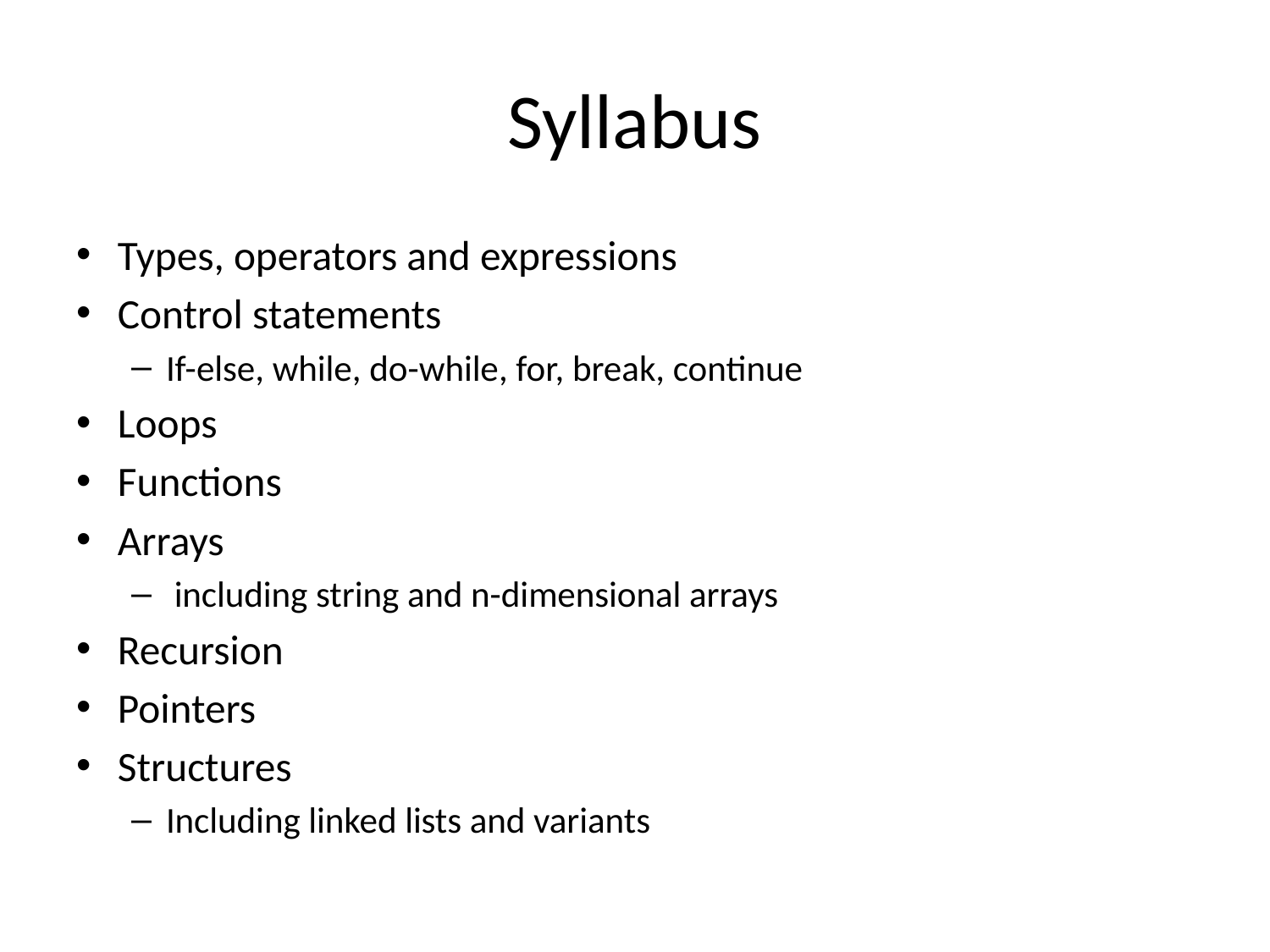

# Syllabus
Types, operators and expressions
Control statements
If-else, while, do-while, for, break, continue
Loops
Functions
Arrays
 including string and n-dimensional arrays
Recursion
Pointers
Structures
Including linked lists and variants